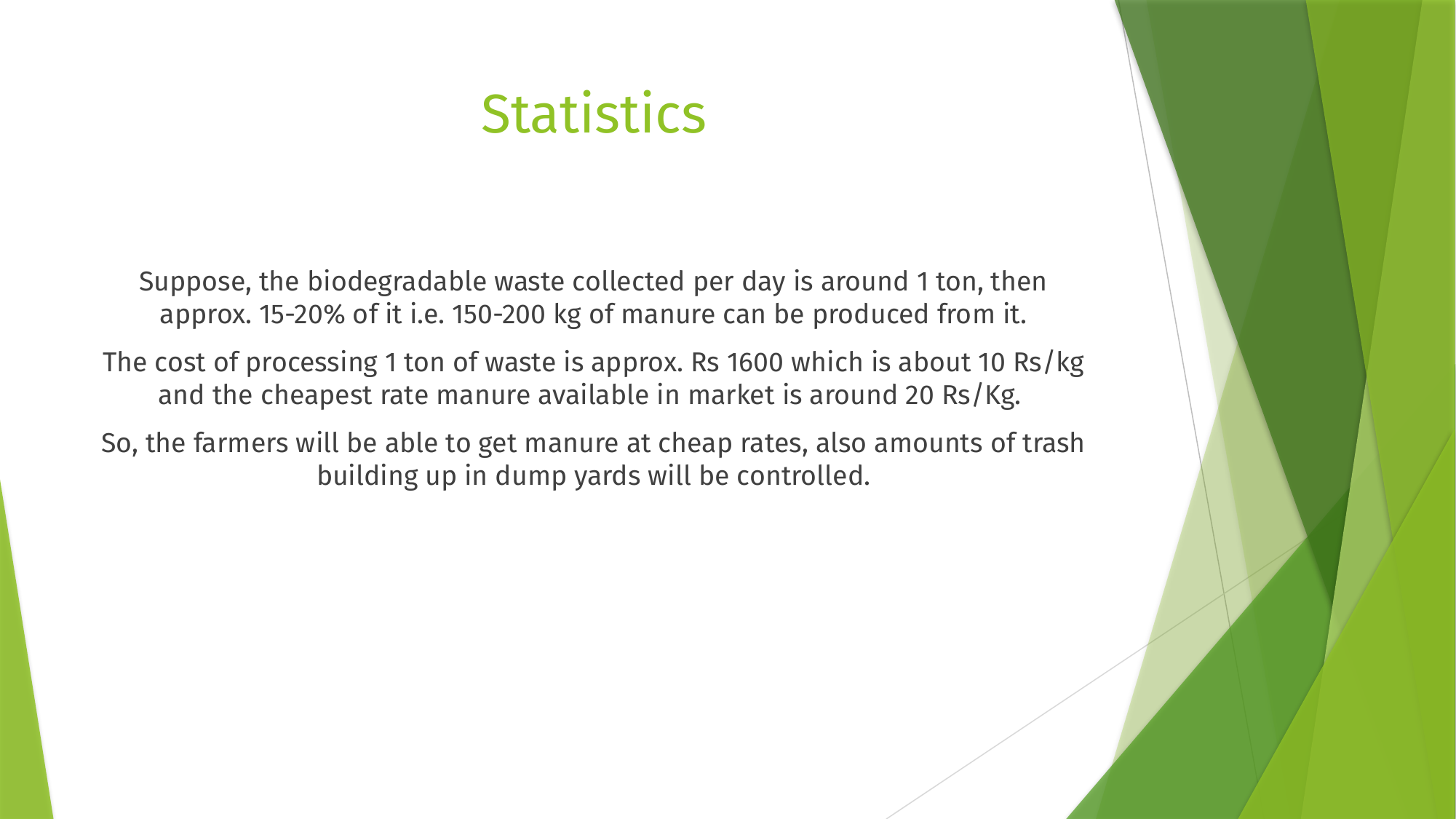

# Statistics
Suppose, the biodegradable waste collected per day is around 1 ton, then approx. 15-20% of it i.e. 150-200 kg of manure can be produced from it.
The cost of processing 1 ton of waste is approx. Rs 1600 which is about 10 Rs/kg and the cheapest rate manure available in market is around 20 Rs/Kg.
So, the farmers will be able to get manure at cheap rates, also amounts of trash building up in dump yards will be controlled.